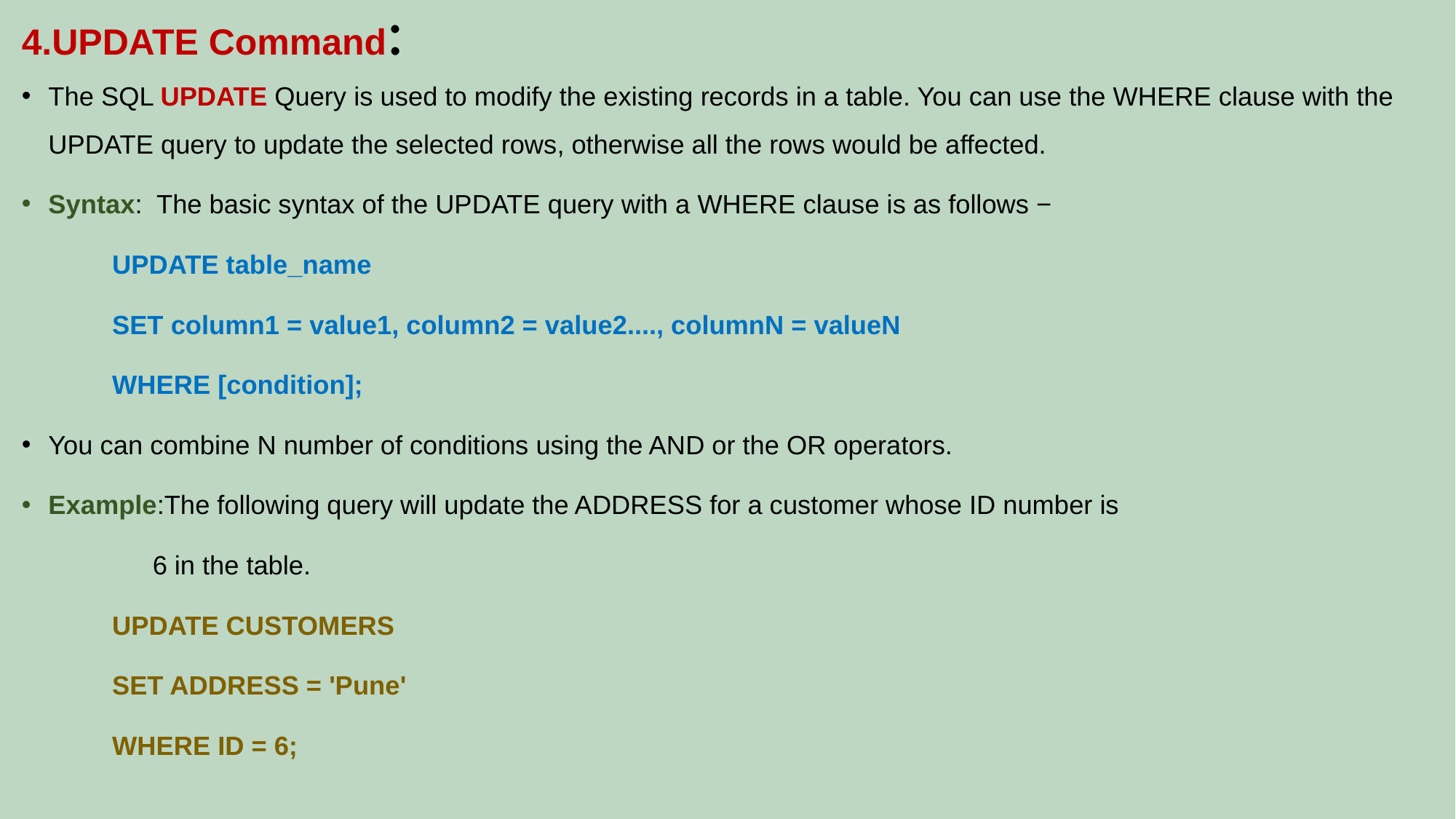

# 4.UPDATE Command:
The SQL UPDATE Query is used to modify the existing records in a table. You can use the WHERE clause with the UPDATE query to update the selected rows, otherwise all the rows would be affected.
Syntax:  The basic syntax of the UPDATE query with a WHERE clause is as follows −
		UPDATE table_name
		SET column1 = value1, column2 = value2...., columnN = valueN
		WHERE [condition];
You can combine N number of conditions using the AND or the OR operators.
Example:The following query will update the ADDRESS for a customer whose ID number is
                  6 in the table.
		UPDATE CUSTOMERS
		SET ADDRESS = 'Pune'
		WHERE ID = 6;